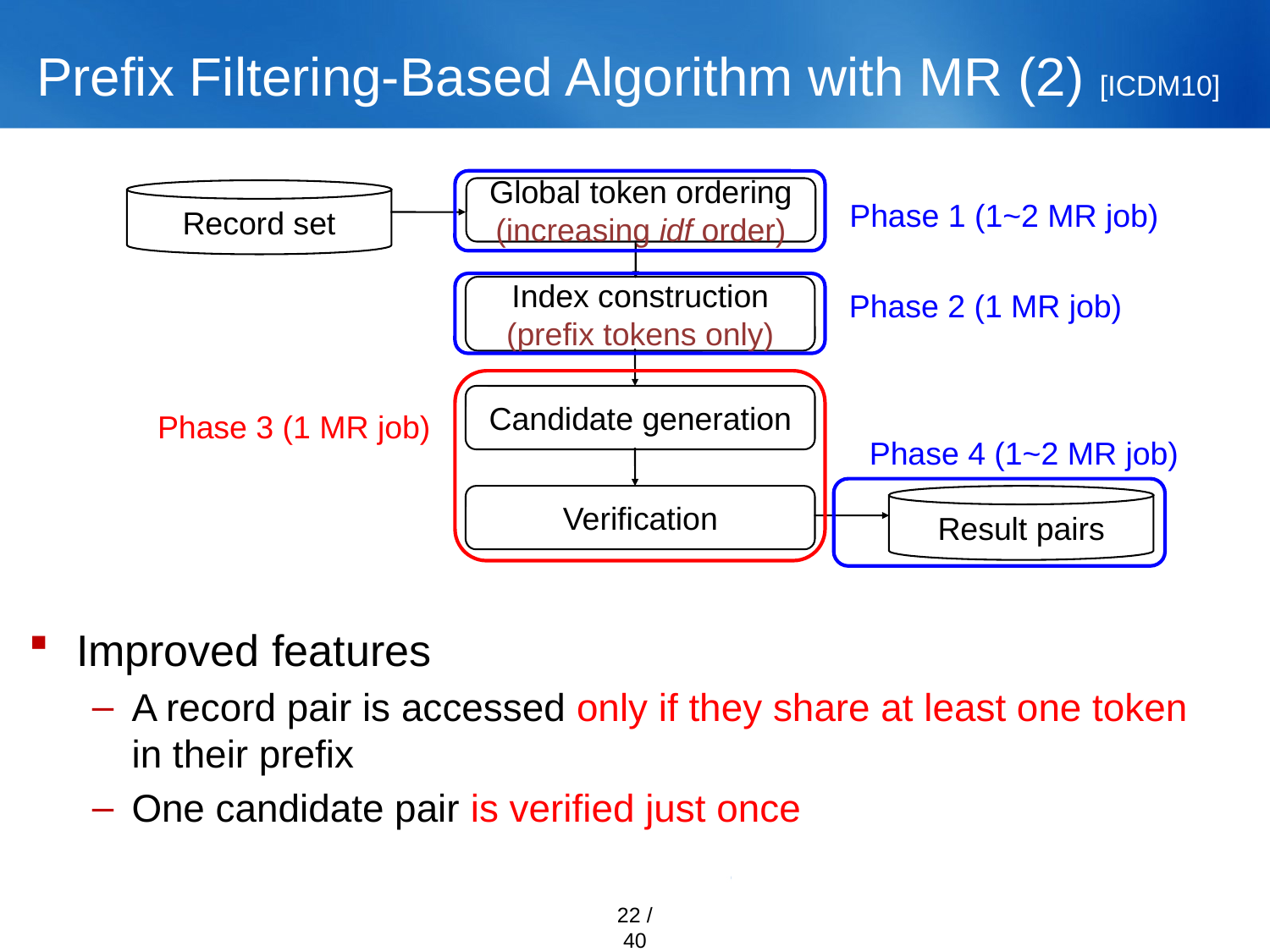

# Prefix Filtering-Based Algorithm with MR (2) [ICDM10]

Global token ordering
(increasing idf order)
Record set
Phase 1 (1~2 MR job)

Index construction
(prefix tokens only)
Phase 2 (1 MR job)

Candidate generation
Phase 3 (1 MR job)
Phase 4 (1~2 MR job)

Verification
Result pairs

Improved features
A record pair is accessed only if they share at least one token
in their prefix
One candidate pair is verified just once
22